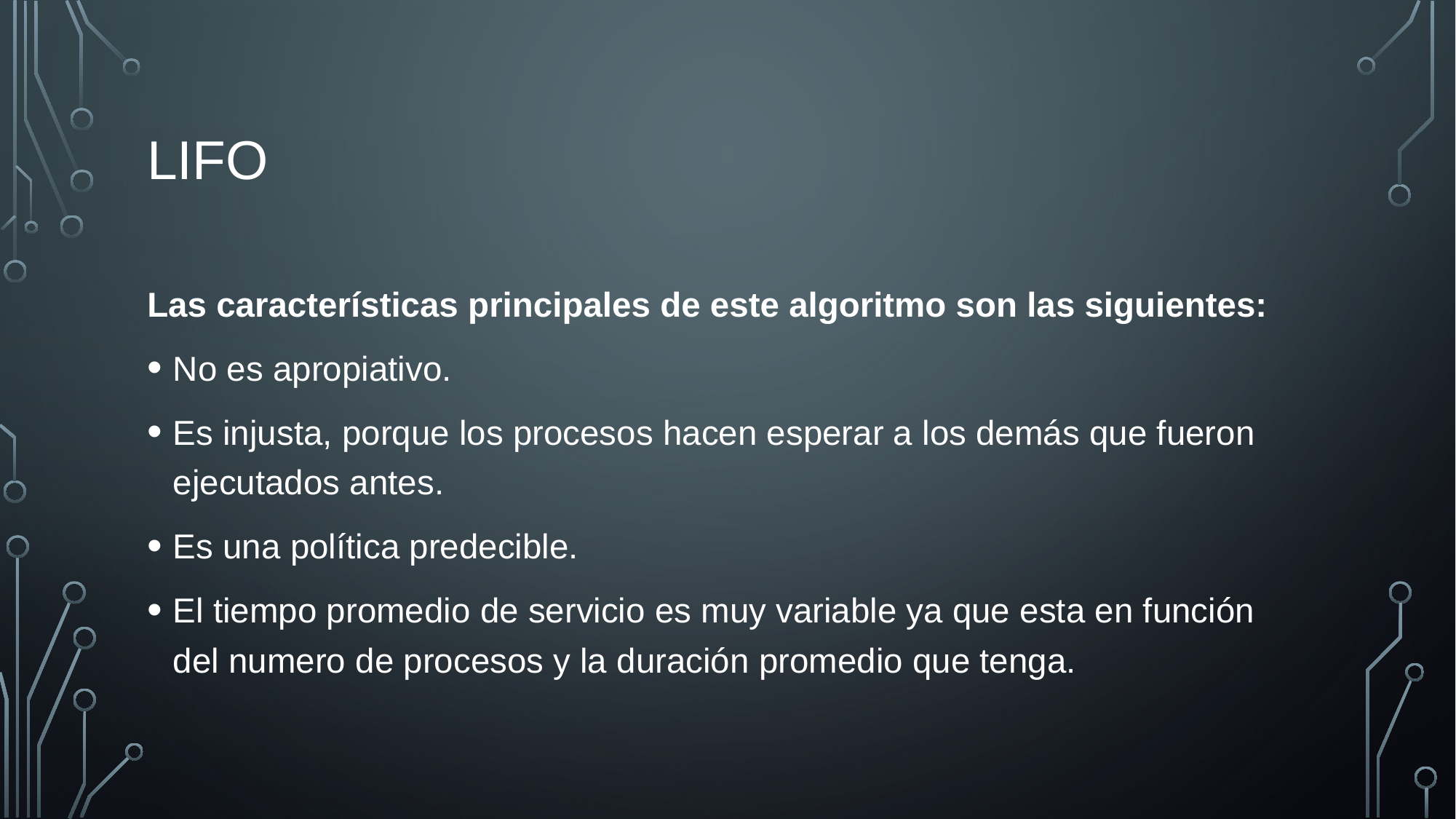

# LIFO
Las características principales de este algoritmo son las siguientes:
No es apropiativo.
Es injusta, porque los procesos hacen esperar a los demás que fueron ejecutados antes.
Es una política predecible.
El tiempo promedio de servicio es muy variable ya que esta en función del numero de procesos y la duración promedio que tenga.